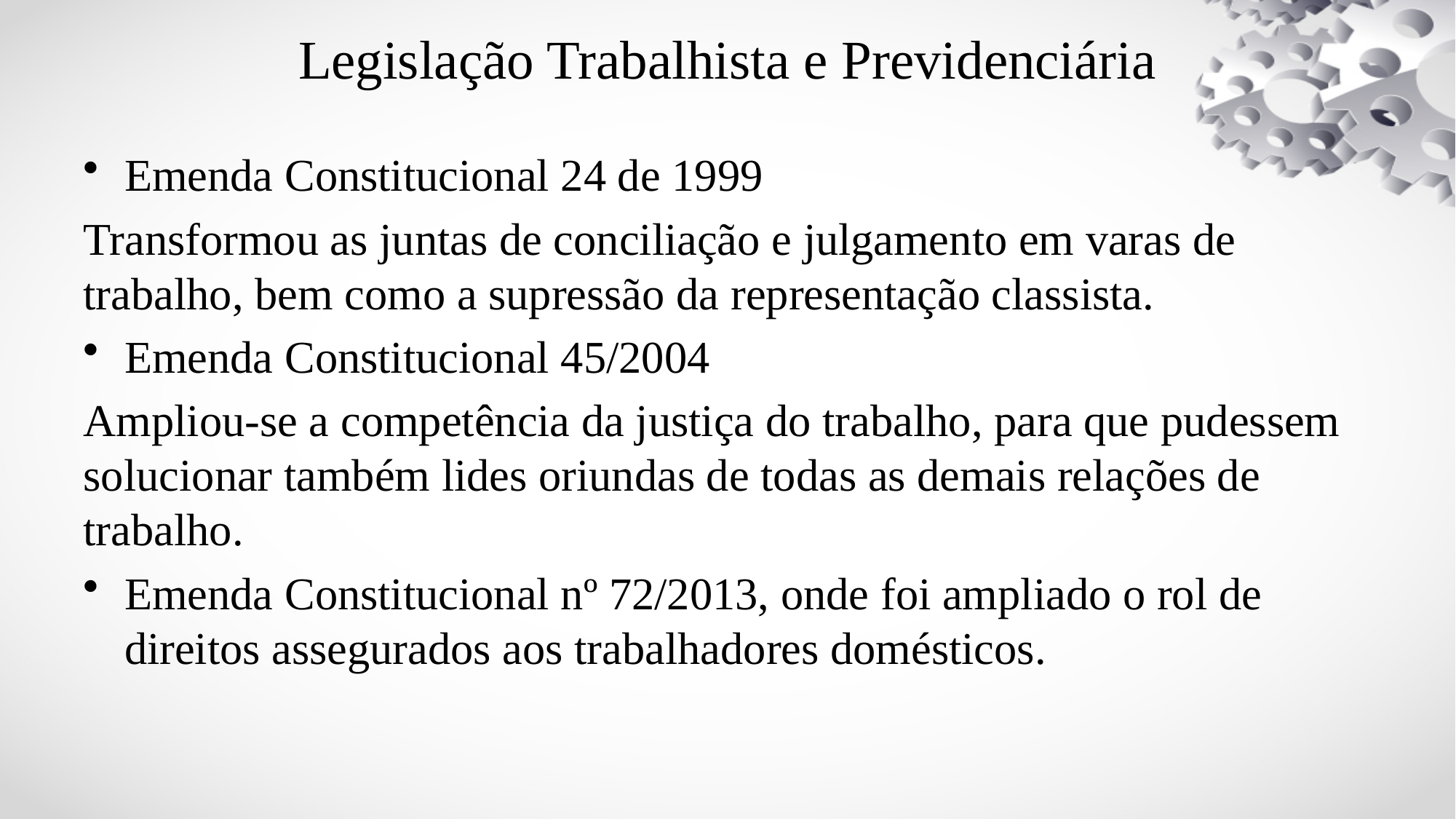

# Legislação Trabalhista e Previdenciária
Emenda Constitucional 24 de 1999
Transformou as juntas de conciliação e julgamento em varas de trabalho, bem como a supressão da representação classista.
Emenda Constitucional 45/2004
Ampliou-se a competência da justiça do trabalho, para que pudessem solucionar também lides oriundas de todas as demais relações de trabalho.
Emenda Constitucional nº 72/2013, onde foi ampliado o rol de direitos assegurados aos trabalhadores domésticos.